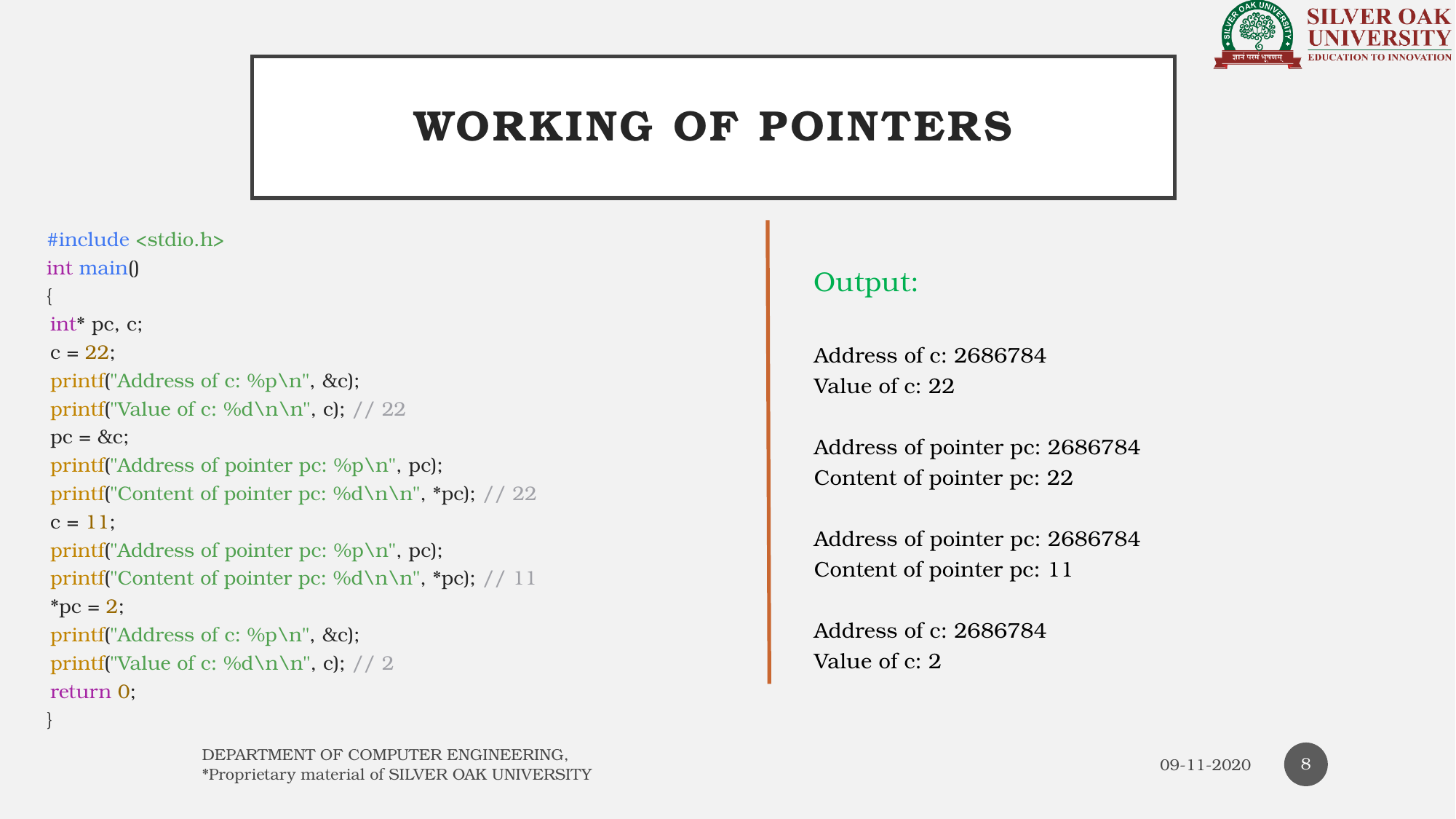

# Working of Pointers
#include <stdio.h>
int main()
{
		int* pc, c;
		c = 22;
		printf("Address of c: %p\n", &c);
		printf("Value of c: %d\n\n", c); // 22
		pc = &c;
		printf("Address of pointer pc: %p\n", pc);
		printf("Content of pointer pc: %d\n\n", *pc); // 22
		c = 11;
		printf("Address of pointer pc: %p\n", pc);
		printf("Content of pointer pc: %d\n\n", *pc); // 11
		*pc = 2;
		printf("Address of c: %p\n", &c);
		printf("Value of c: %d\n\n", c); // 2
		return 0;
}
Output:

Address of c: 2686784
Value of c: 22

Address of pointer pc: 2686784
Content of pointer pc: 22

Address of pointer pc: 2686784
Content of pointer pc: 11

Address of c: 2686784
Value of c: 2
8
DEPARTMENT OF COMPUTER ENGINEERING,
*Proprietary material of SILVER OAK UNIVERSITY
09-11-2020